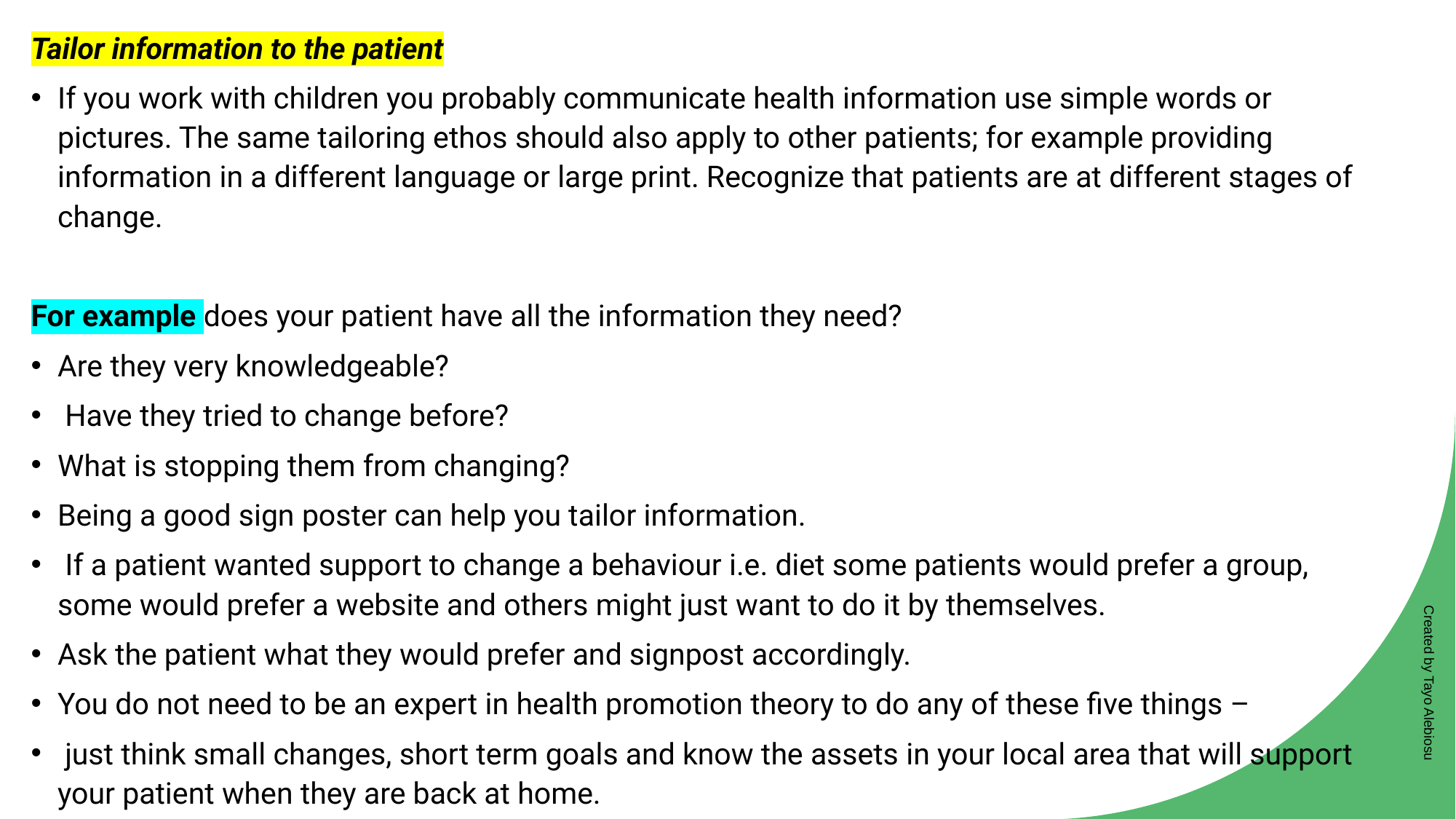

Tailor information to the patient
If you work with children you probably communicate health information use simple words or pictures. The same tailoring ethos should also apply to other patients; for example providing information in a different language or large print. Recognize that patients are at different stages of change.

For example does your patient have all the information they need?
Are they very knowledgeable?
 Have they tried to change before?
What is stopping them from changing?
Being a good sign poster can help you tailor information.
 If a patient wanted support to change a behaviour i.e. diet some patients would prefer a group, some would prefer a website and others might just want to do it by themselves.
Ask the patient what they would prefer and signpost accordingly.
You do not need to be an expert in health promotion theory to do any of these five things –
 just think small changes, short term goals and know the assets in your local area that will support your patient when they are back at home.

Created by Tayo Alebiosu